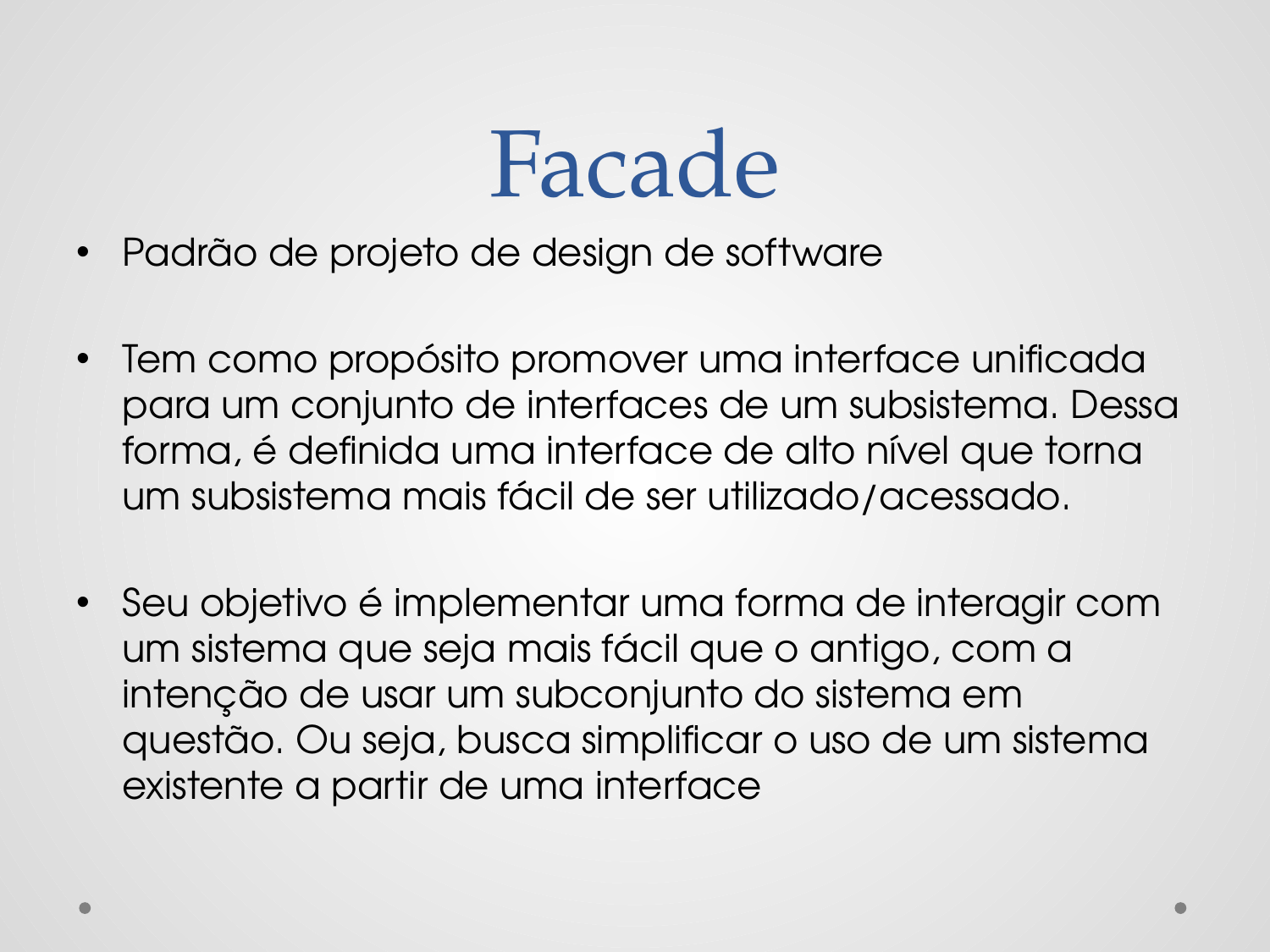

# Facade
Padrão de projeto de design de software

Tem como propósito promover uma interface unificada para um conjunto de interfaces de um subsistema. Dessa forma, é definida uma interface de alto nível que torna um subsistema mais fácil de ser utilizado/acessado.

Seu objetivo é implementar uma forma de interagir com um sistema que seja mais fácil que o antigo, com a intenção de usar um subconjunto do sistema em questão. Ou seja, busca simplificar o uso de um sistema existente a partir de uma interface